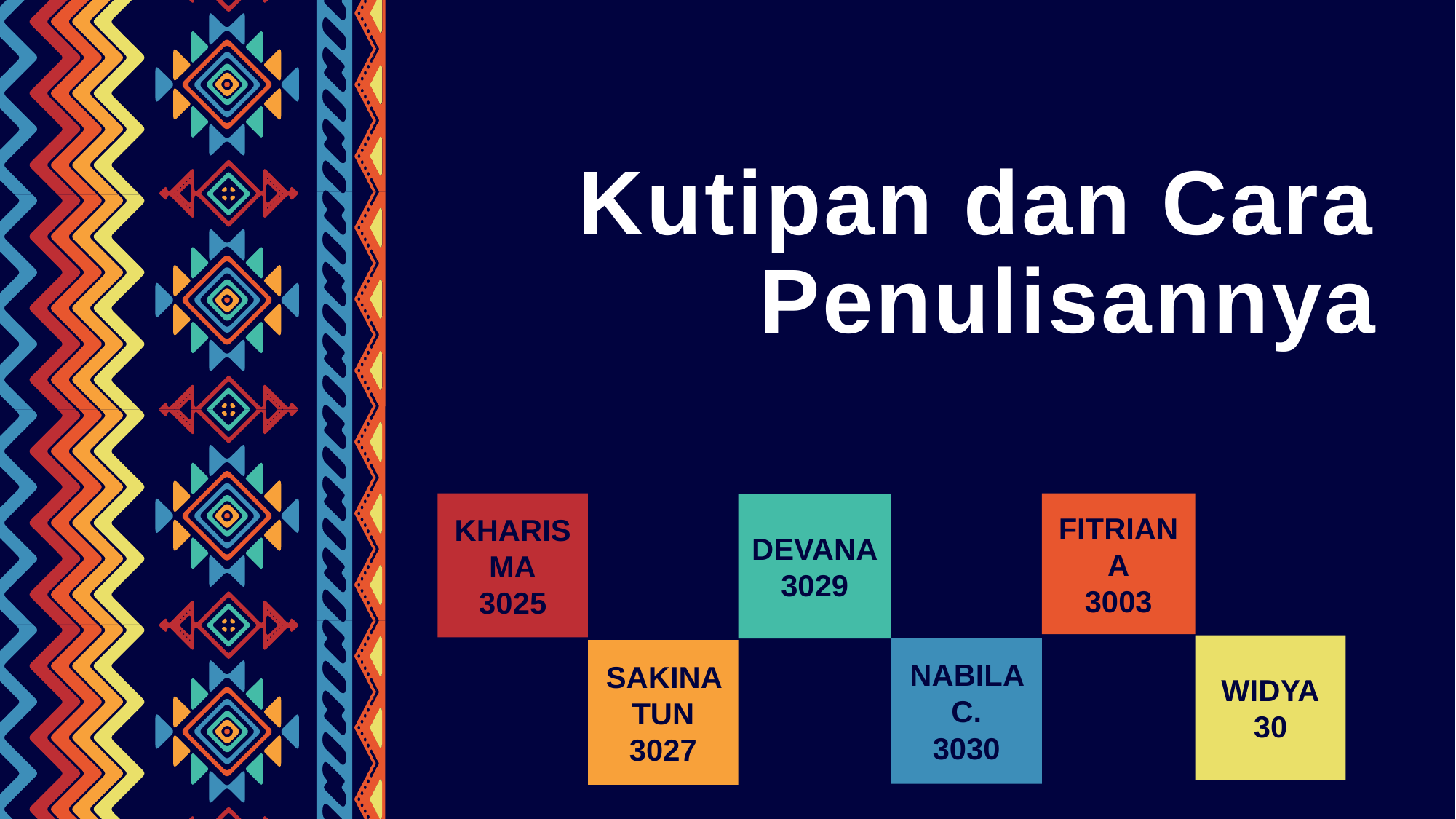

Kutipan dan Cara Penulisannya
KHARISMA
3025
FITRIANA
3003
DEVANA
3029
WIDYA
30
NABILA C.
3030
SAKINATUN
3027